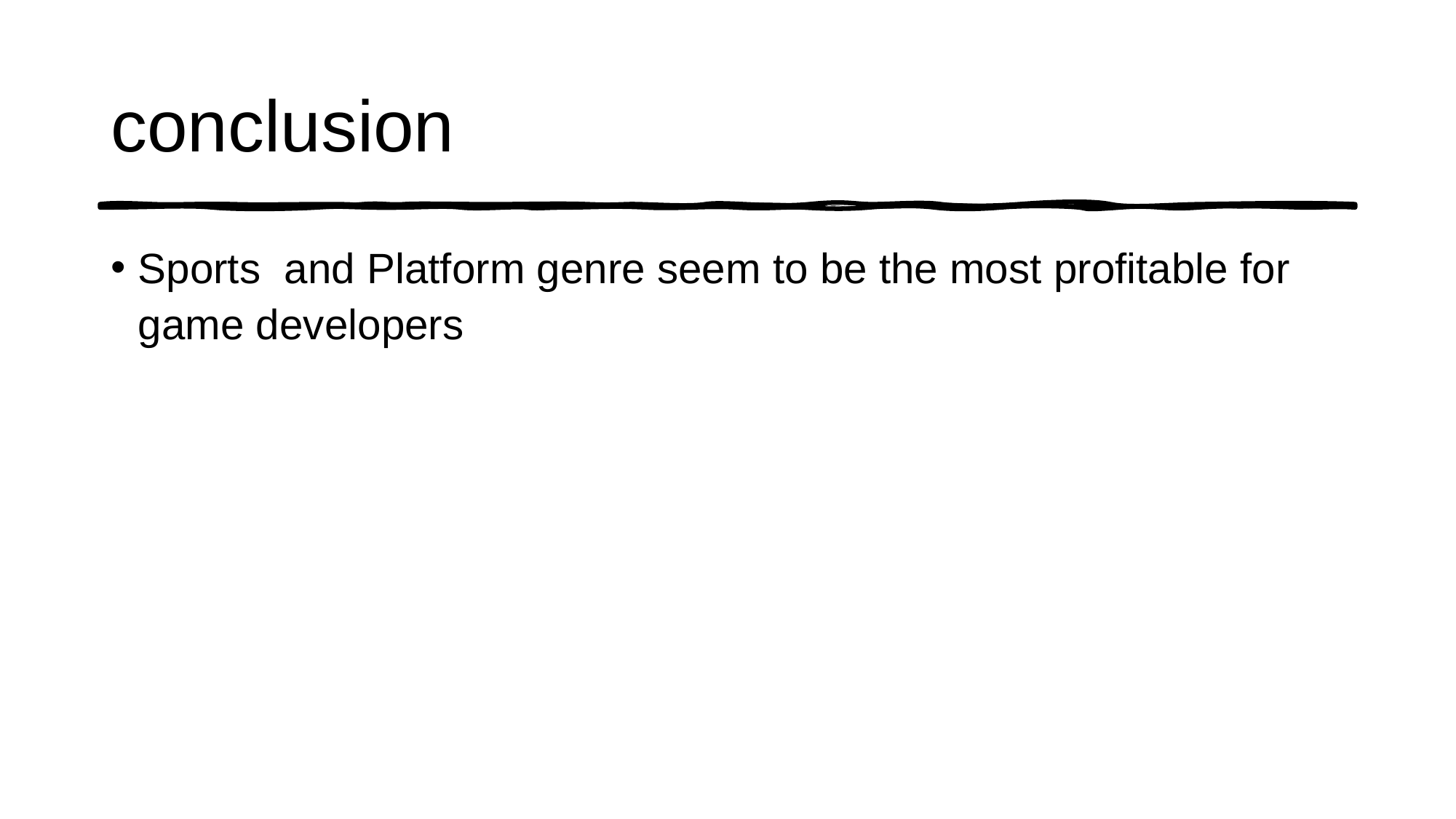

# conclusion
Sports  and Platform genre seem to be the most profitable for game developers